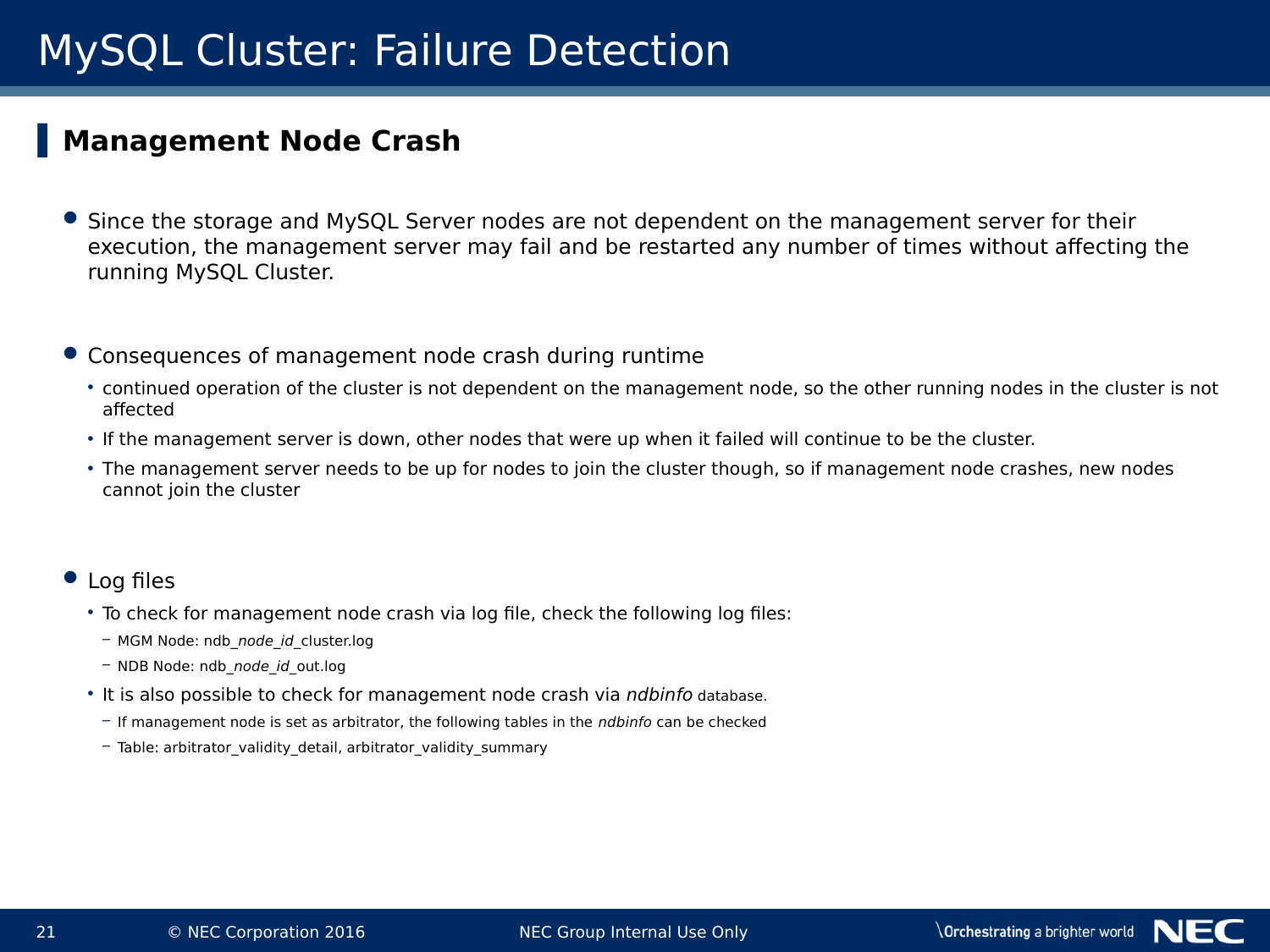

# MySQL Cluster: Failure Detection
Management Node Crash

Since the storage and MySQL Server nodes are not dependent on the management server for their execution, the management server may fail and be restarted any number of times without affecting the running MySQL Cluster.

Consequences of management node crash during runtime
continued operation of the cluster is not dependent on the management node, so the other running nodes in the cluster is not affected
If the management server is down, other nodes that were up when it failed will continue to be the cluster.
The management server needs to be up for nodes to join the cluster though, so if management node crashes, new nodes cannot join the cluster

Log files
To check for management node crash via log file, check the following log files:
MGM Node: ndb_node_id_cluster.log
NDB Node: ndb_node_id_out.log
It is also possible to check for management node crash via ndbinfo database.
If management node is set as arbitrator, the following tables in the ndbinfo can be checked
Table: arbitrator_validity_detail, arbitrator_validity_summary